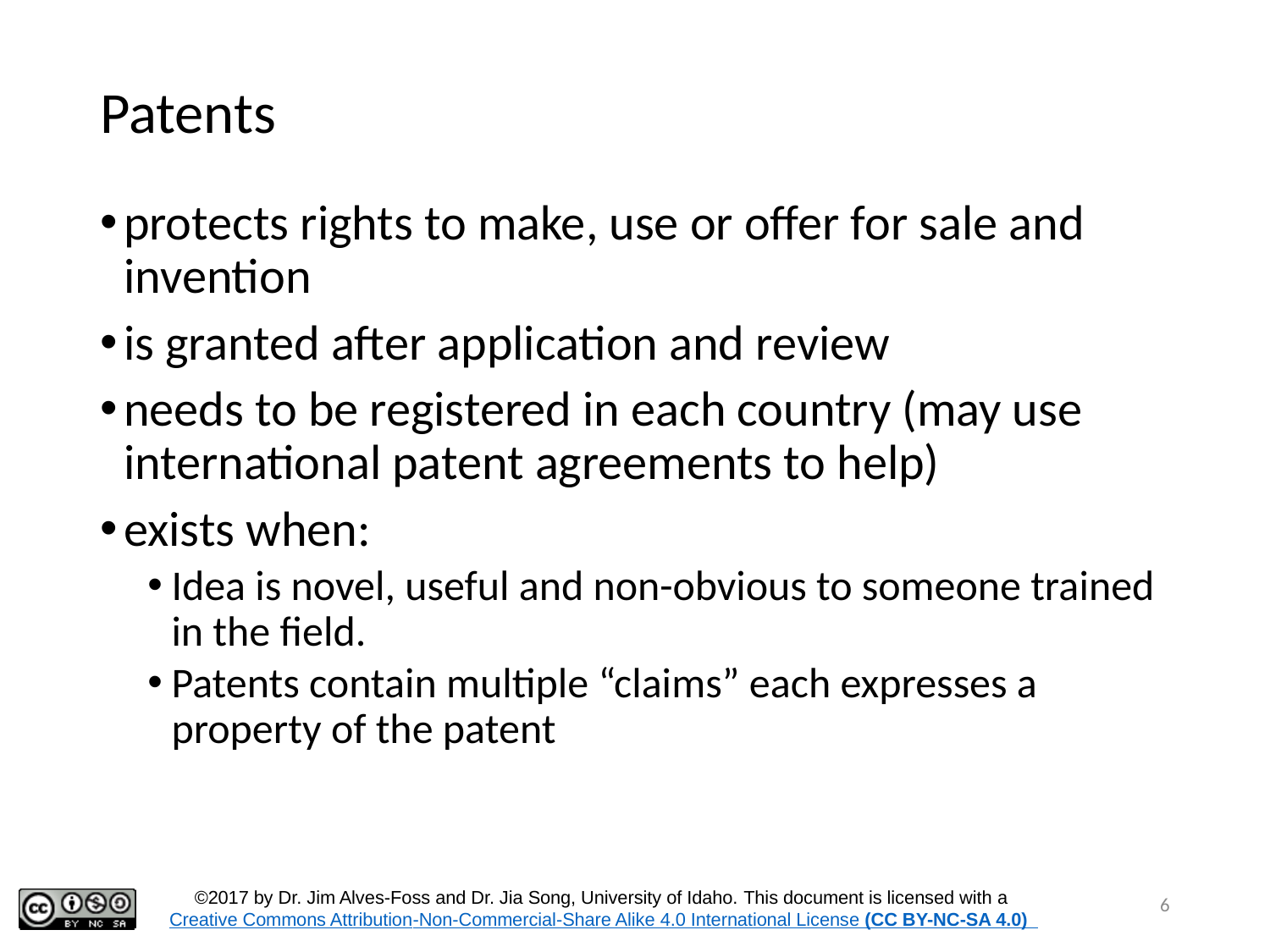

# Patents
protects rights to make, use or offer for sale and invention
is granted after application and review
needs to be registered in each country (may use international patent agreements to help)
exists when:
Idea is novel, useful and non-obvious to someone trained in the field.
Patents contain multiple “claims” each expresses a property of the patent

6